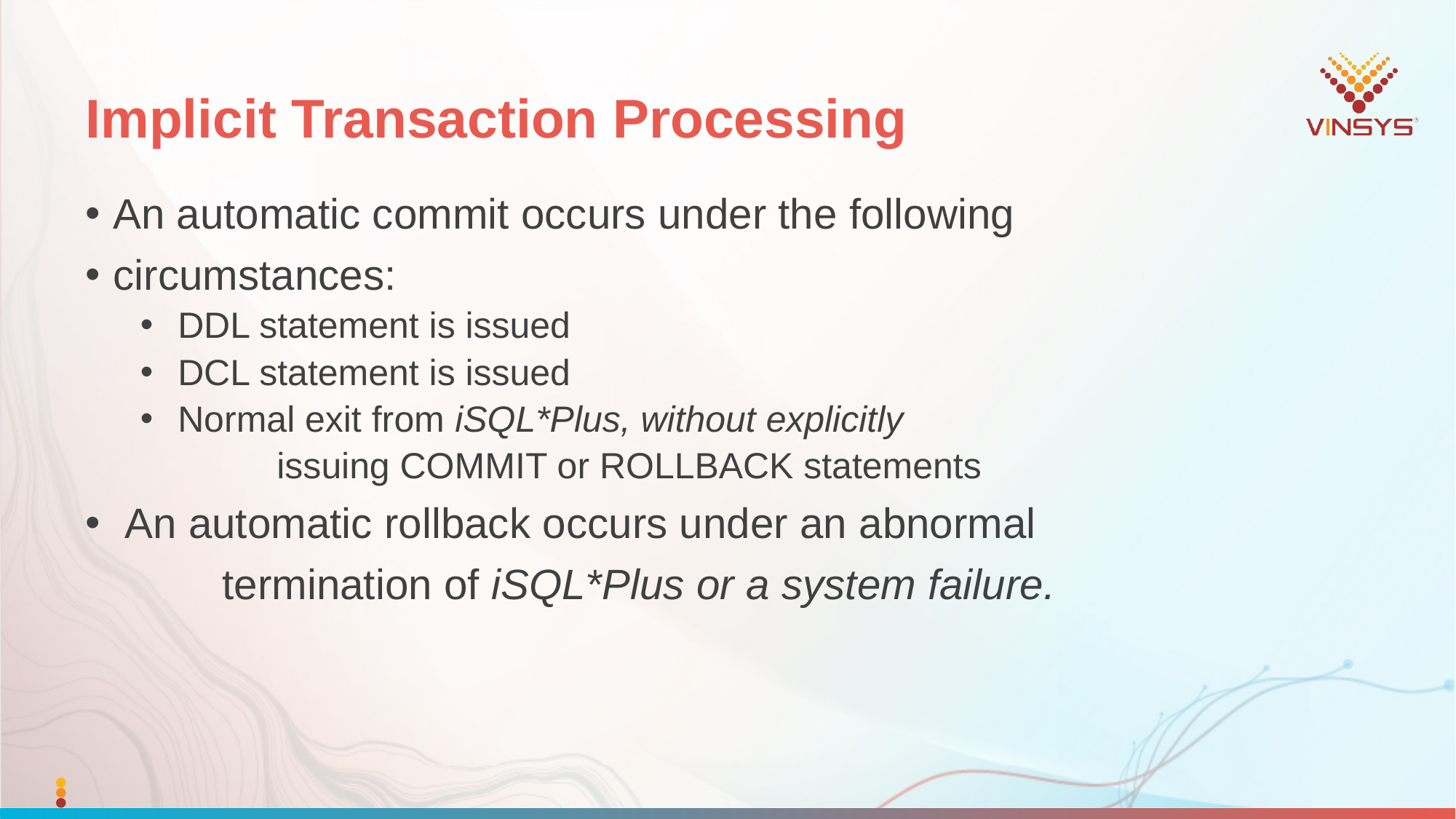

# Implicit Transaction Processing
An automatic commit occurs under the following
circumstances:
 DDL statement is issued
 DCL statement is issued
 Normal exit from iSQL*Plus, without explicitly
		issuing COMMIT or ROLLBACK statements
 An automatic rollback occurs under an abnormal
		termination of iSQL*Plus or a system failure.